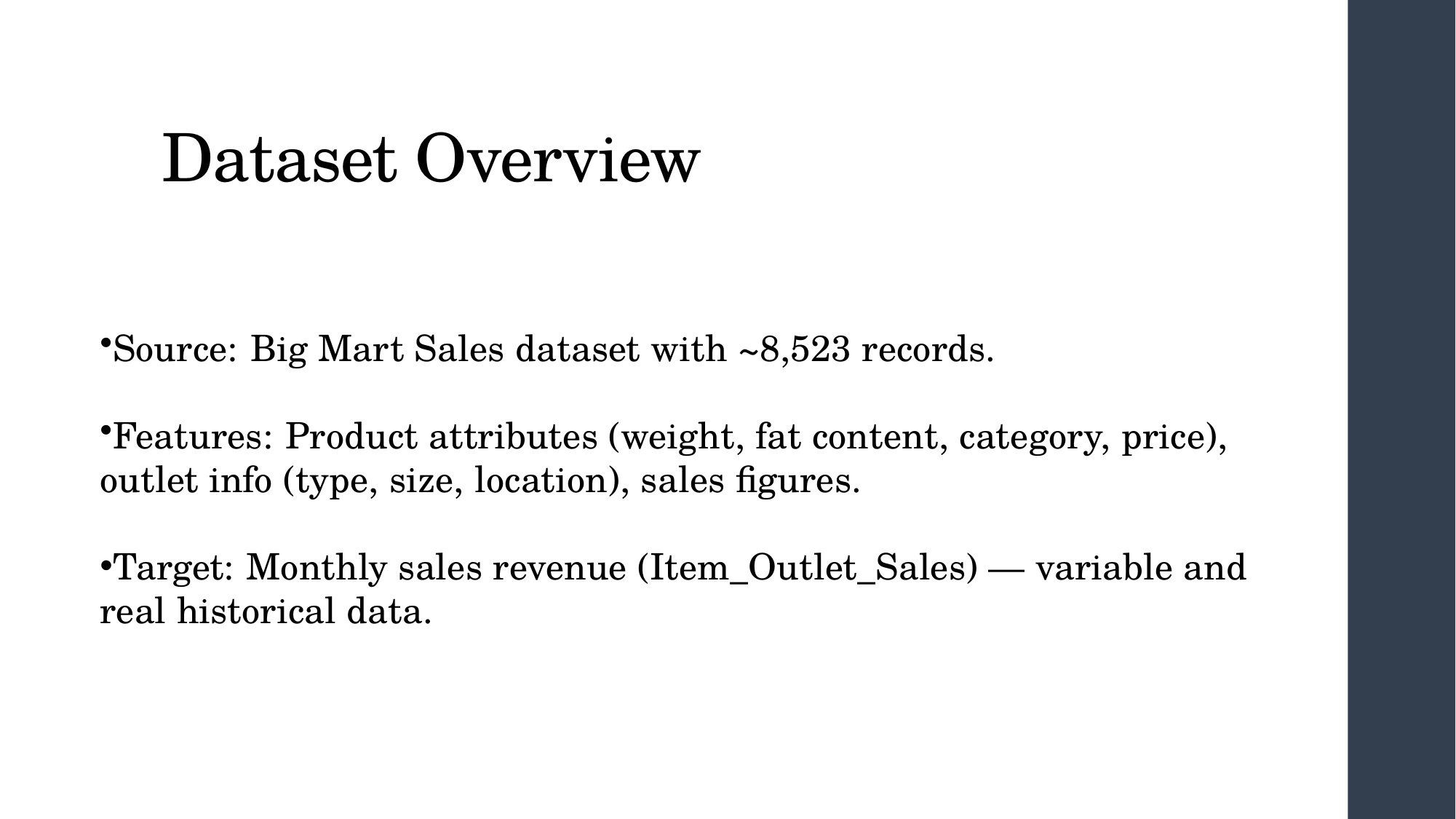

# Dataset Overview

Source: Big Mart Sales dataset with ~8,523 records.

Features: Product attributes (weight, fat content, category, price), outlet info (type, size, location), sales figures.

Target: Monthly sales revenue (Item_Outlet_Sales) — variable and real historical data.